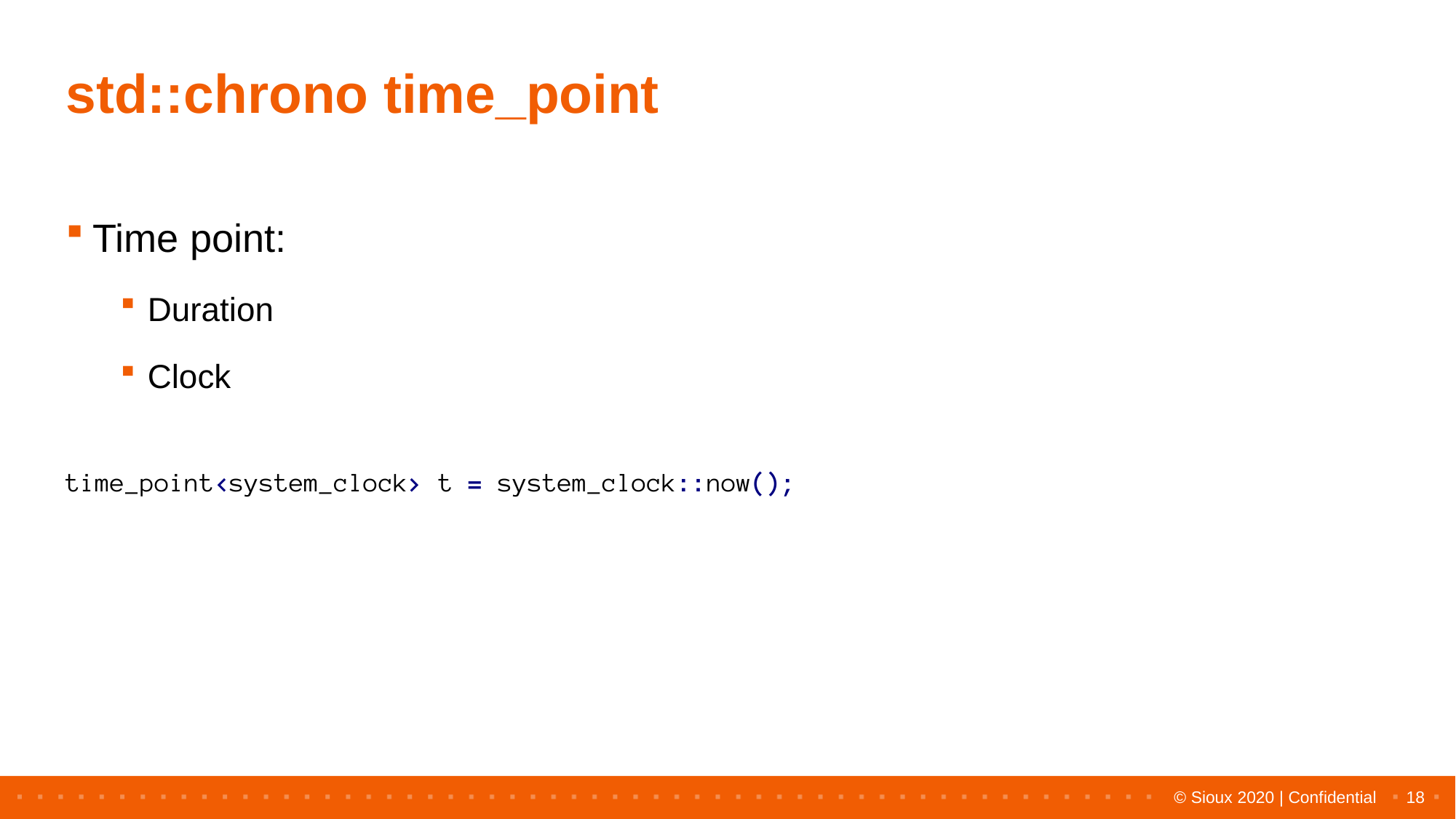

# std::chrono time_point
Time point:
Duration
Clock

time_point<system_clock> t = system_clock::now();

18
© Sioux 2020 | Confidential